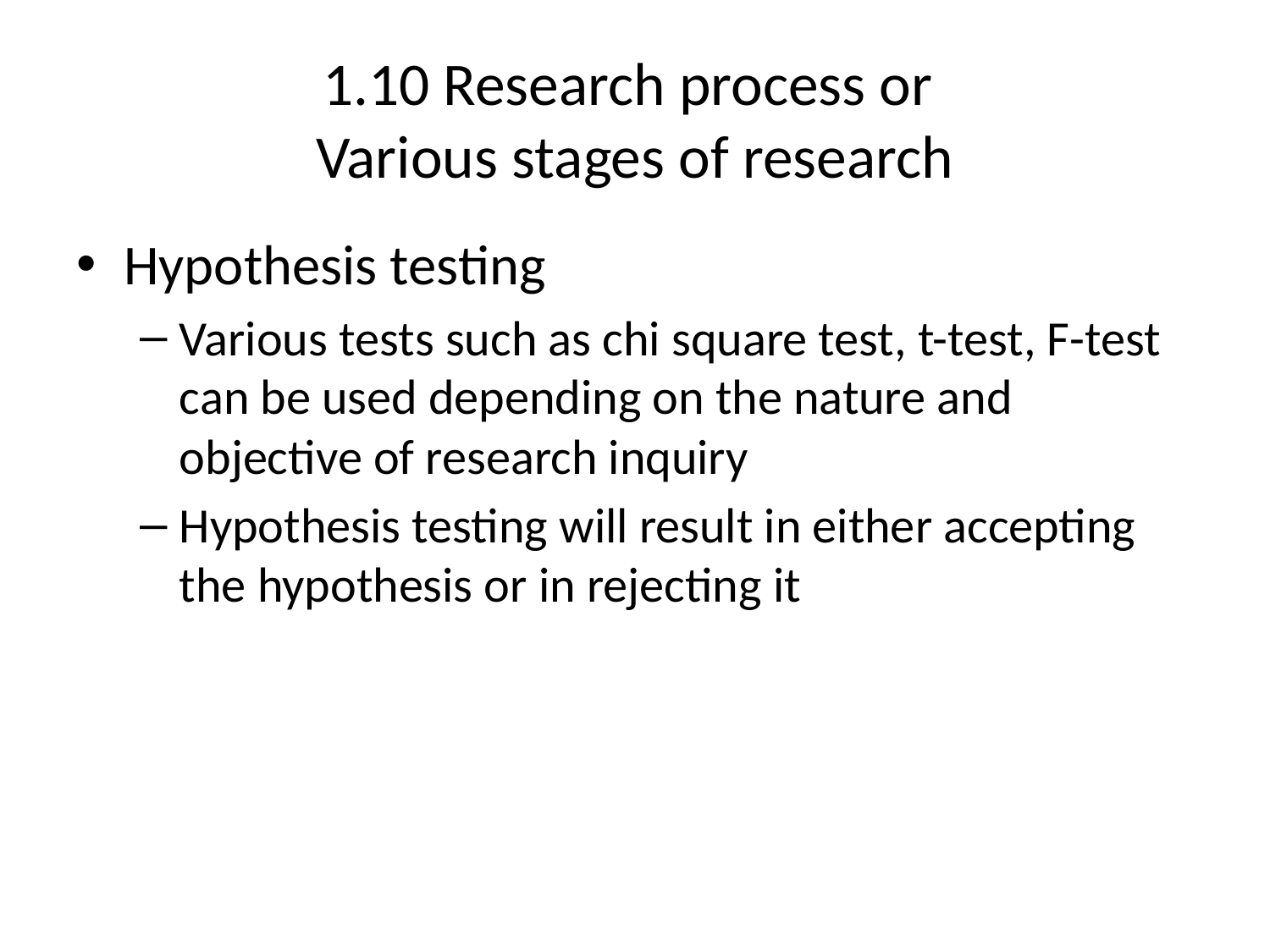

# 1.10 Research process or Various stages of research
Hypothesis testing
Various tests such as chi square test, t-test, F-test can be used depending on the nature and objective of research inquiry
Hypothesis testing will result in either accepting the hypothesis or in rejecting it